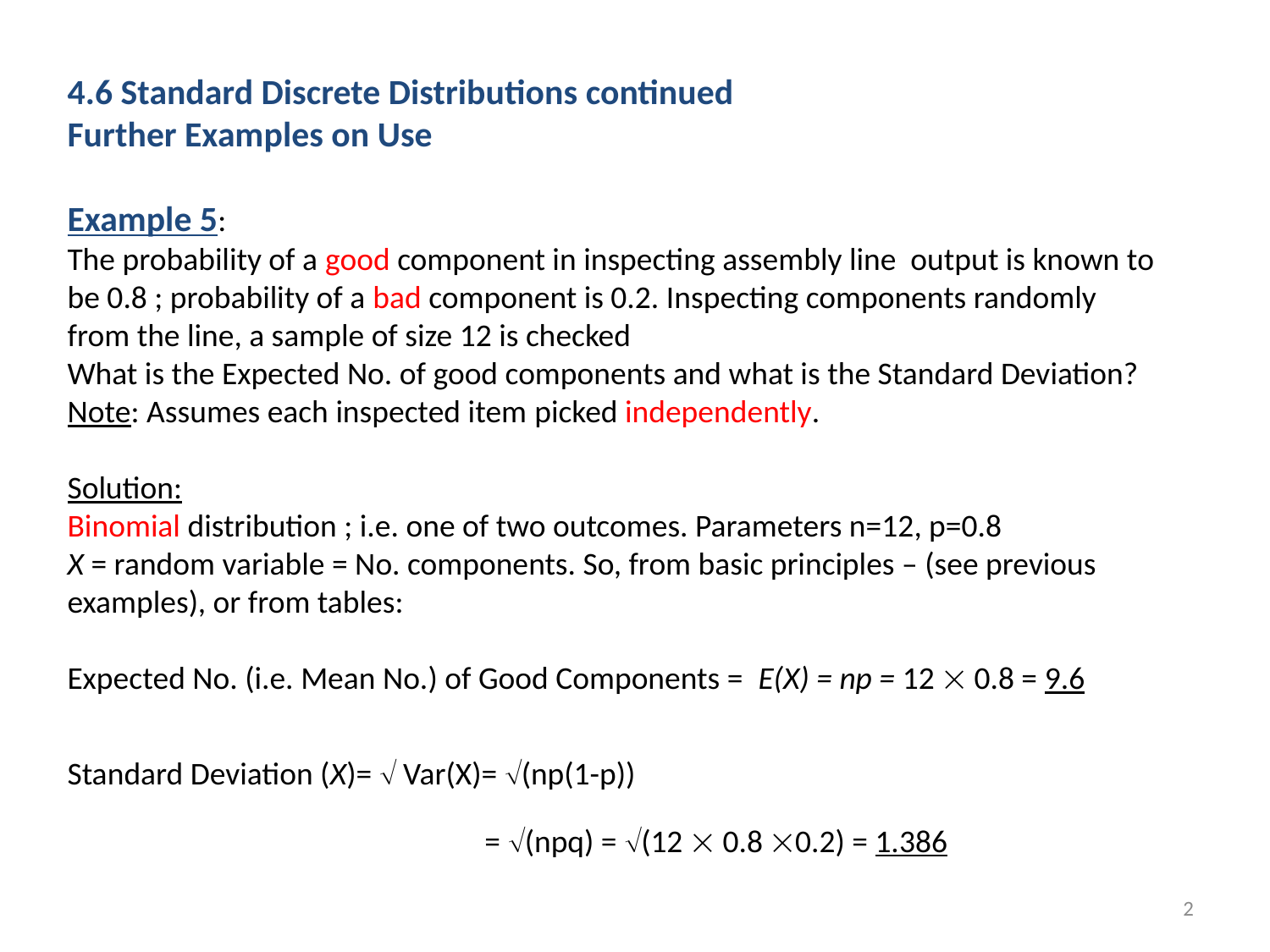

4.6 Standard Discrete Distributions continued
Further Examples on Use

Example 5:
The probability of a good component in inspecting assembly line  output is known to be 0.8 ; probability of a bad component is 0.2. Inspecting components randomly from the line, a sample of size 12 is checked
What is the Expected No. of good components and what is the Standard Deviation?
Note: Assumes each inspected item picked independently.

Solution:
Binomial distribution ; i.e. one of two outcomes. Parameters n=12, p=0.8
X = random variable = No. components. So, from basic principles – (see previous examples), or from tables:

Expected No. (i.e. Mean No.) of Good Components =  E(X) = np = 12 × 0.8 = 9.6

Standard Deviation (X)= √ Var(X)= √(np(1-p))
                                                          = √(npq) = √(12 × 0.8 ×0.2) = 1.386
2